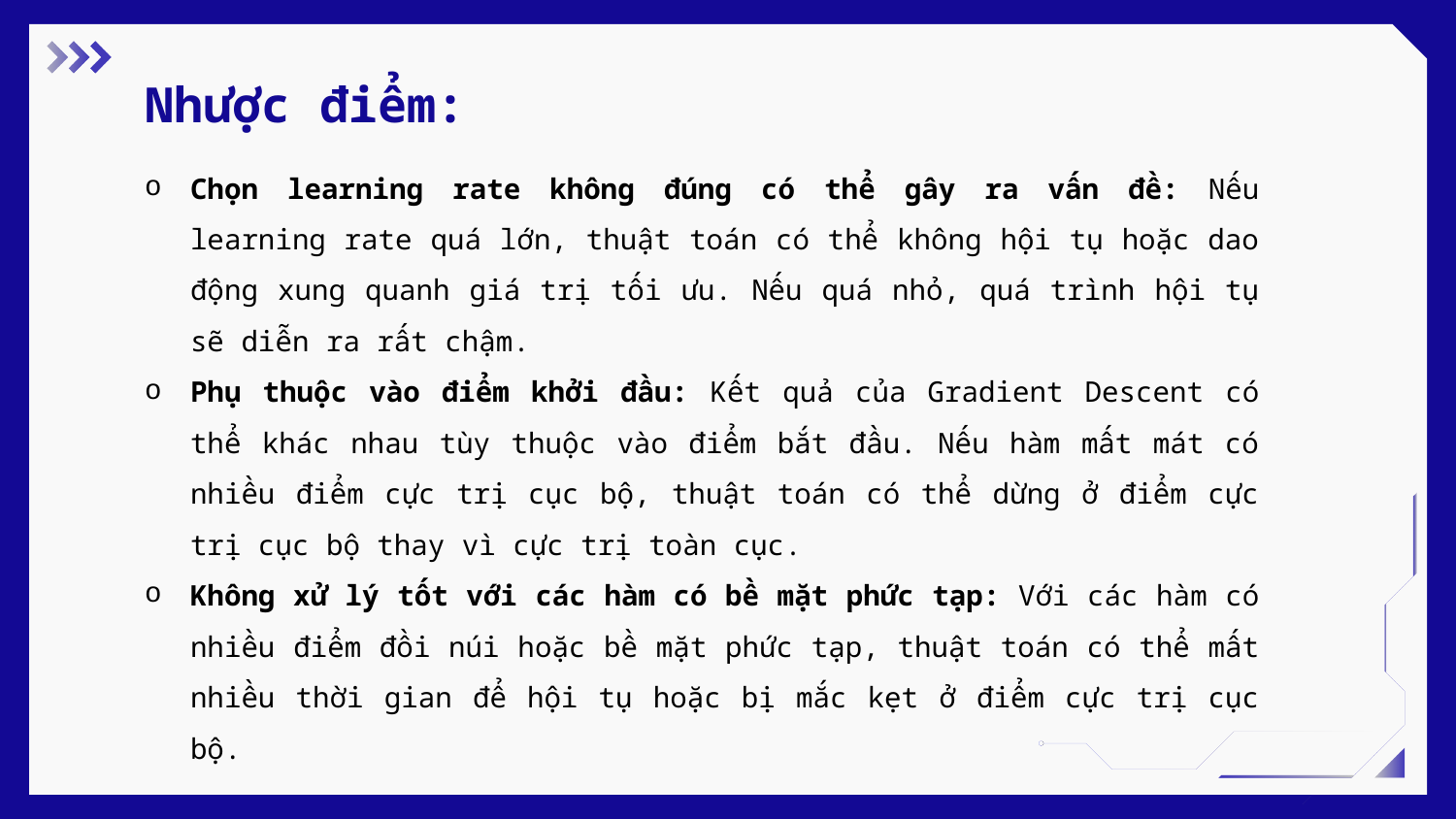

Nhược điểm:
Chọn learning rate không đúng có thể gây ra vấn đề: Nếu learning rate quá lớn, thuật toán có thể không hội tụ hoặc dao động xung quanh giá trị tối ưu. Nếu quá nhỏ, quá trình hội tụ sẽ diễn ra rất chậm.
Phụ thuộc vào điểm khởi đầu: Kết quả của Gradient Descent có thể khác nhau tùy thuộc vào điểm bắt đầu. Nếu hàm mất mát có nhiều điểm cực trị cục bộ, thuật toán có thể dừng ở điểm cực trị cục bộ thay vì cực trị toàn cục.
Không xử lý tốt với các hàm có bề mặt phức tạp: Với các hàm có nhiều điểm đồi núi hoặc bề mặt phức tạp, thuật toán có thể mất nhiều thời gian để hội tụ hoặc bị mắc kẹt ở điểm cực trị cục bộ.